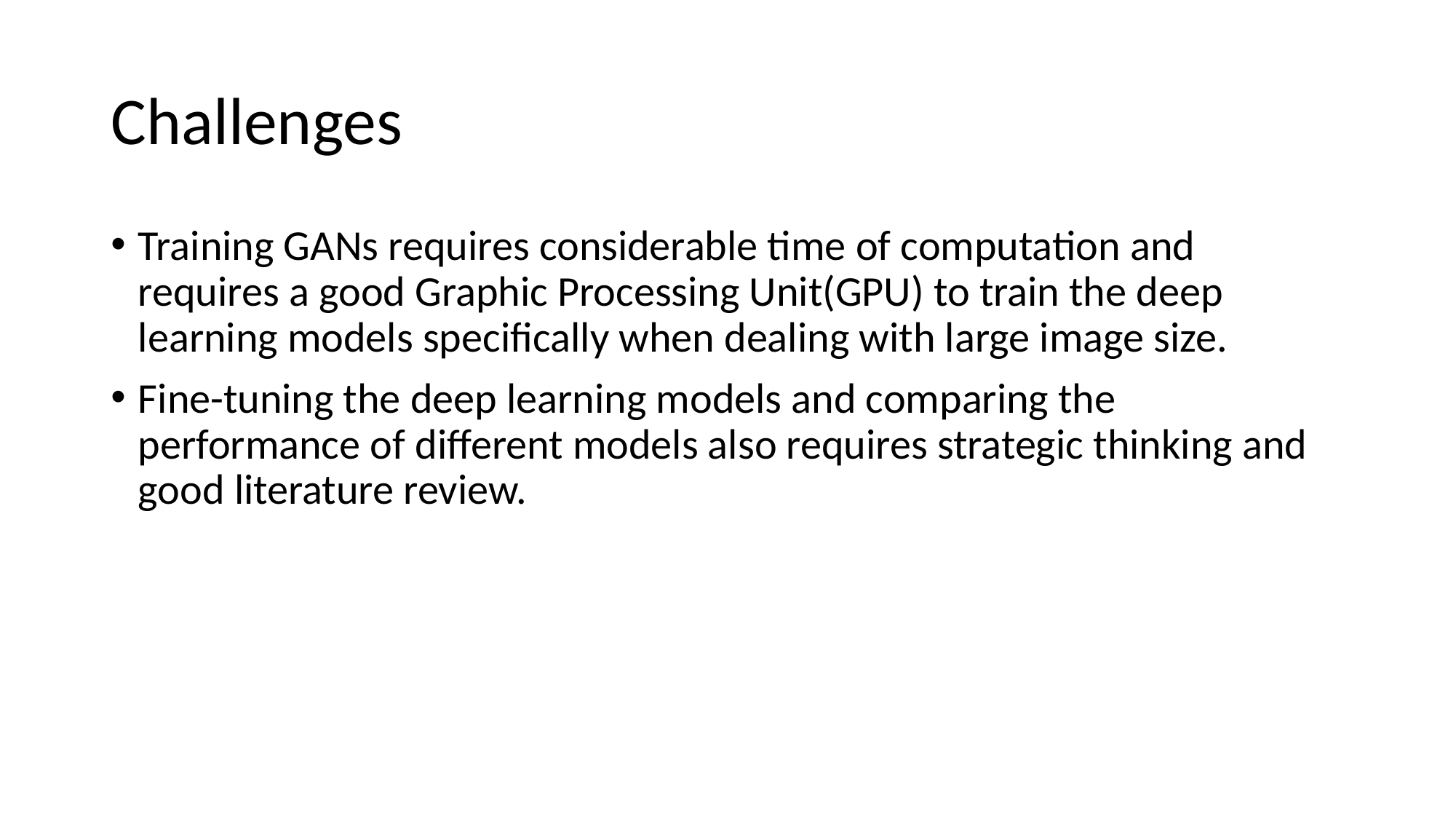

# Challenges
Training GANs requires considerable time of computation and requires a good Graphic Processing Unit(GPU) to train the deep learning models specifically when dealing with large image size.
Fine-tuning the deep learning models and comparing the performance of different models also requires strategic thinking and good literature review.